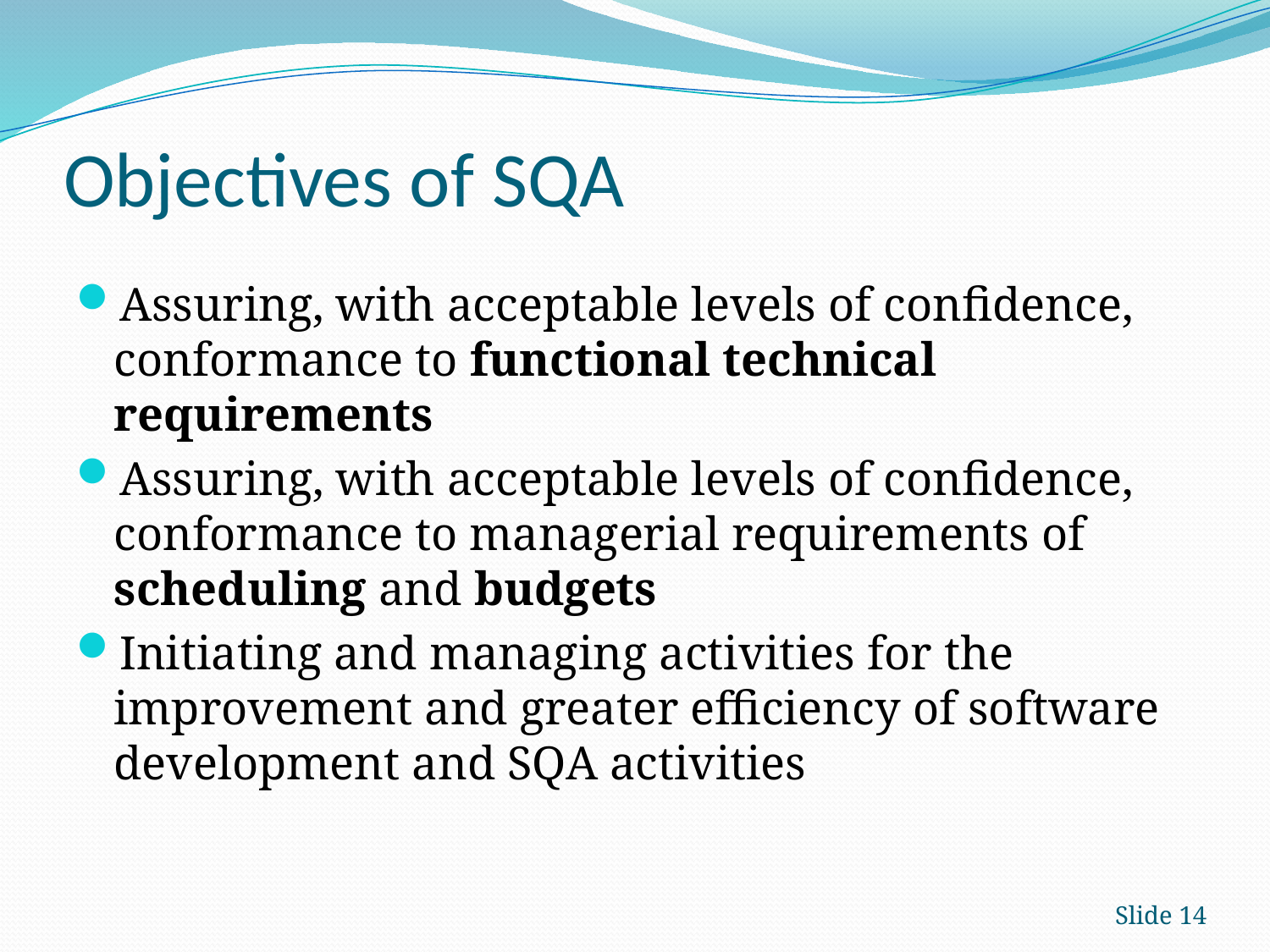

# Objectives of SQA
Assuring, with acceptable levels of confidence, conformance to functional technical requirements
Assuring, with acceptable levels of confidence, conformance to managerial requirements of scheduling and budgets
Initiating and managing activities for the improvement and greater efficiency of software development and SQA activities
Slide 14